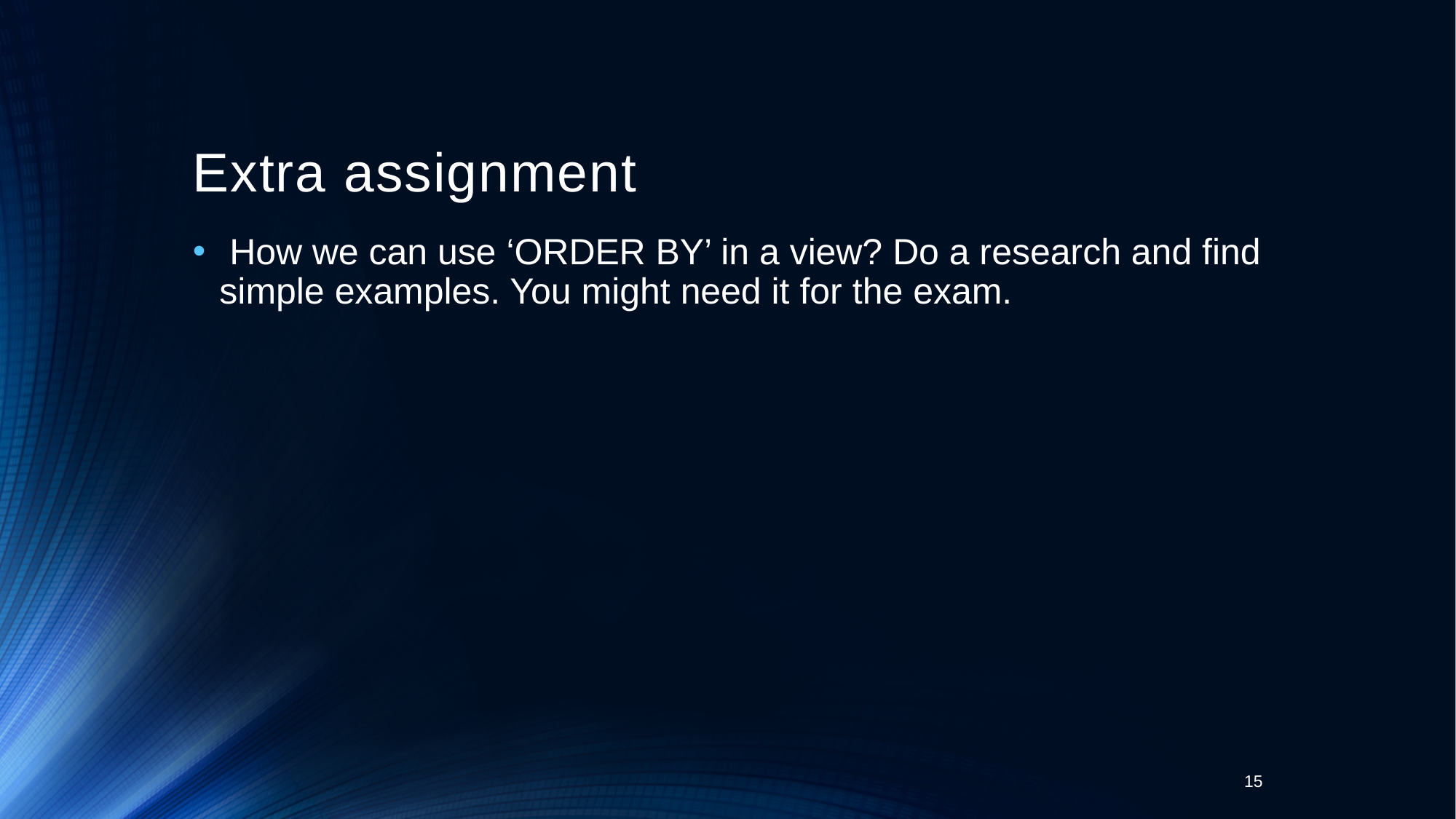

# Extra assignment
 How we can use ‘ORDER BY’ in a view? Do a research and find simple examples. You might need it for the exam.
15